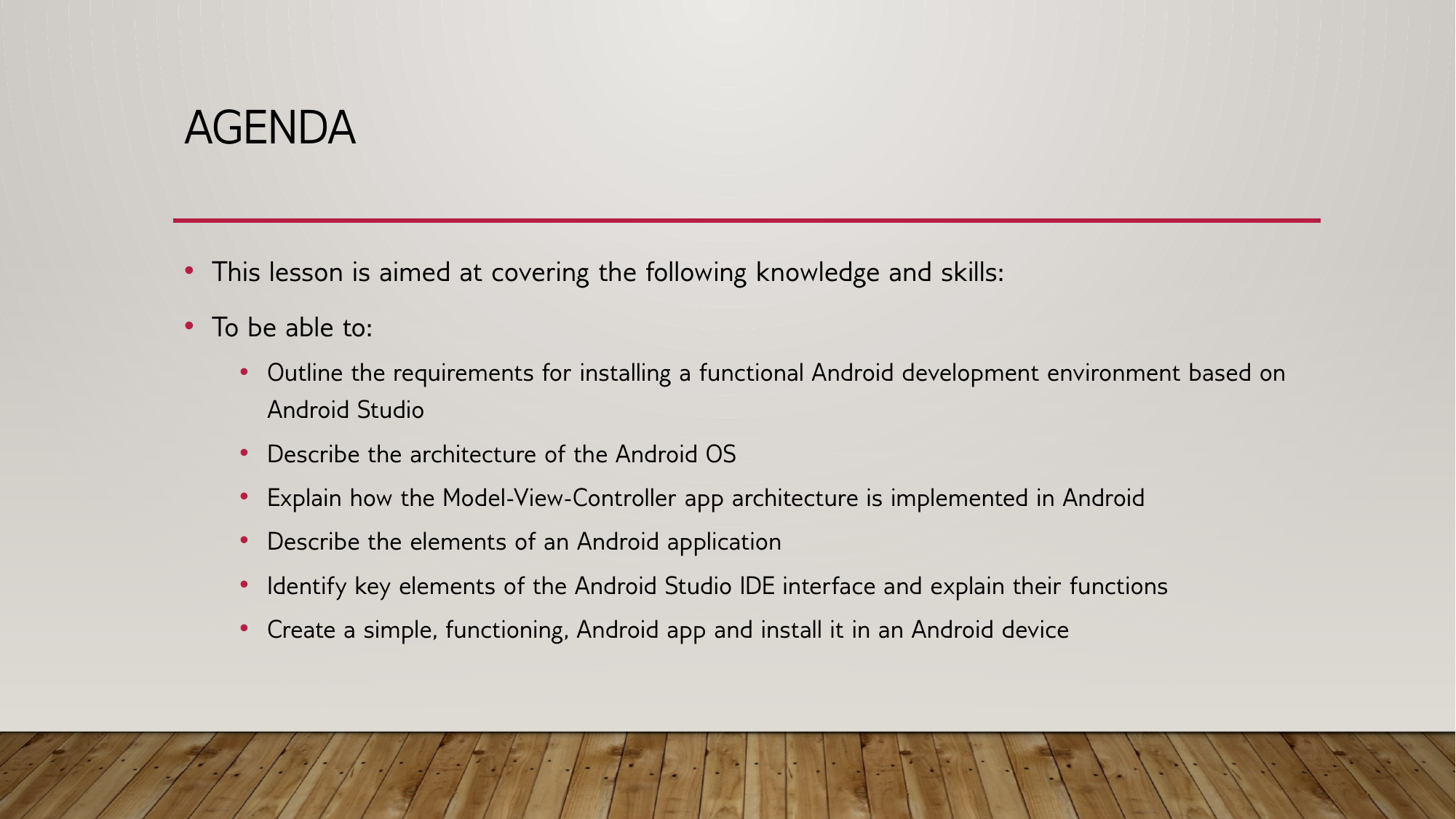

# agenda
This lesson is aimed at covering the following knowledge and skills:
To be able to:
Outline the requirements for installing a functional Android development environment based on Android Studio
Describe the architecture of the Android OS
Explain how the Model-View-Controller app architecture is implemented in Android
Describe the elements of an Android application
Identify key elements of the Android Studio IDE interface and explain their functions
Create a simple, functioning, Android app and install it in an Android device